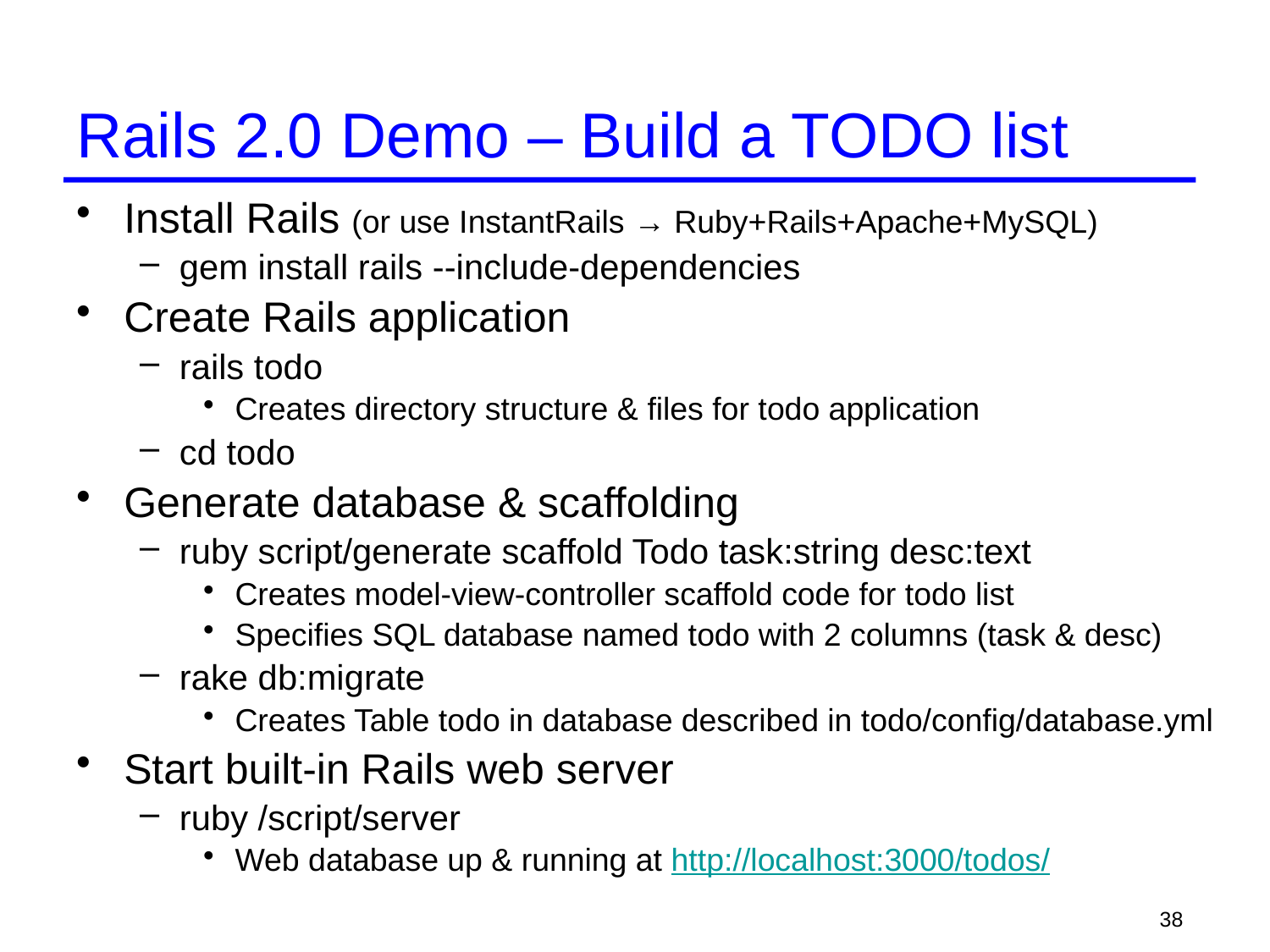

# Rails 2.0 Demo – Build a TODO list
Install Rails (or use InstantRails → Ruby+Rails+Apache+MySQL)
gem install rails --include-dependencies
Create Rails application
rails todo
Creates directory structure & files for todo application
cd todo
Generate database & scaffolding
ruby script/generate scaffold Todo task:string desc:text
Creates model-view-controller scaffold code for todo list
Specifies SQL database named todo with 2 columns (task & desc)
rake db:migrate
Creates Table todo in database described in todo/config/database.yml
Start built-in Rails web server
ruby /script/server
Web database up & running at http://localhost:3000/todos/
38